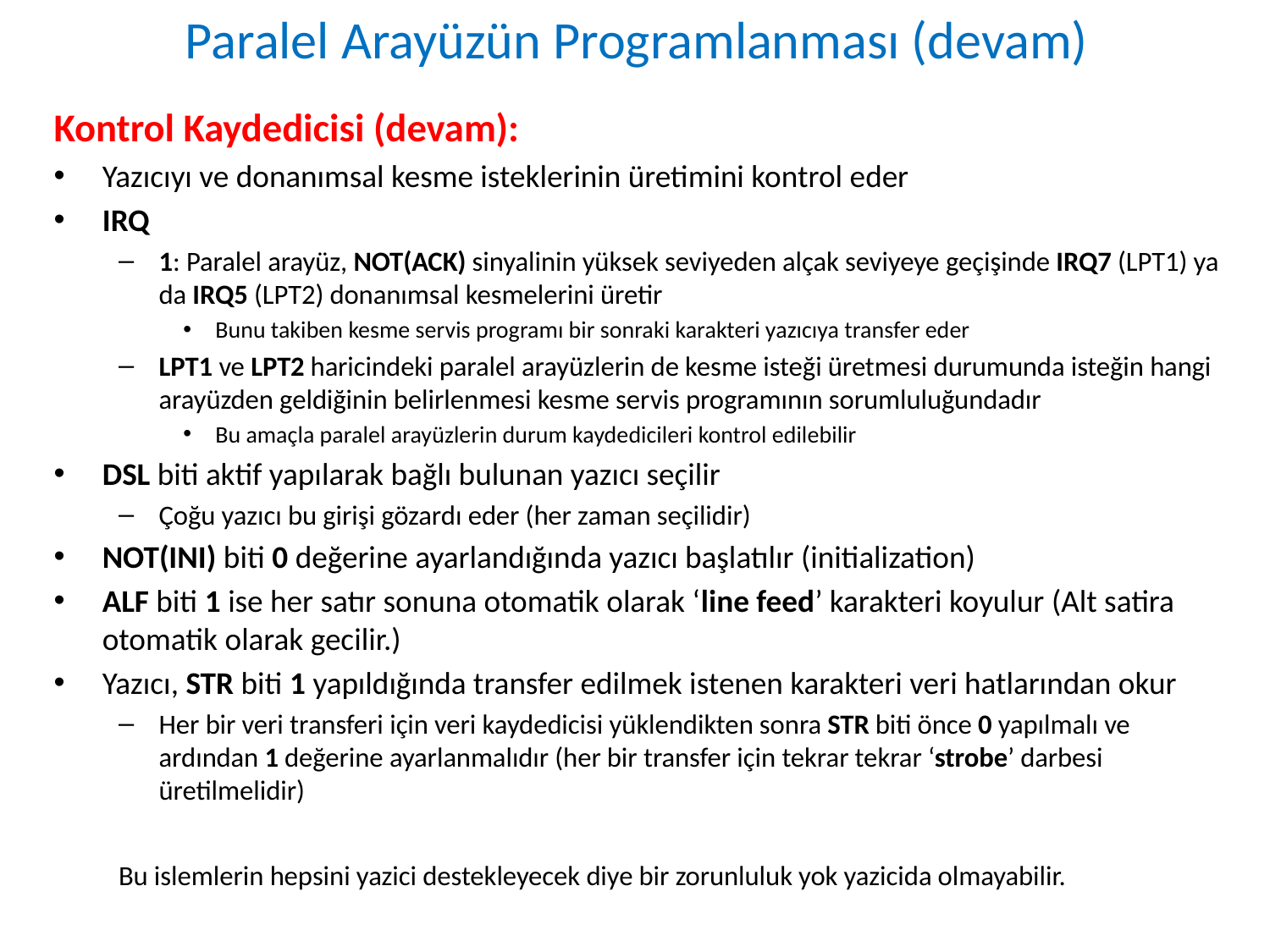

# Paralel Arayüzün Programlanması (devam)
Kontrol Kaydedicisi (devam):
Yazıcıyı ve donanımsal kesme isteklerinin üretimini kontrol eder
IRQ
1: Paralel arayüz, NOT(ACK) sinyalinin yüksek seviyeden alçak seviyeye geçişinde IRQ7 (LPT1) ya da IRQ5 (LPT2) donanımsal kesmelerini üretir
Bunu takiben kesme servis programı bir sonraki karakteri yazıcıya transfer eder
LPT1 ve LPT2 haricindeki paralel arayüzlerin de kesme isteği üretmesi durumunda isteğin hangi arayüzden geldiğinin belirlenmesi kesme servis programının sorumluluğundadır
Bu amaçla paralel arayüzlerin durum kaydedicileri kontrol edilebilir
DSL biti aktif yapılarak bağlı bulunan yazıcı seçilir
Çoğu yazıcı bu girişi gözardı eder (her zaman seçilidir)
NOT(INI) biti 0 değerine ayarlandığında yazıcı başlatılır (initialization)
ALF biti 1 ise her satır sonuna otomatik olarak ‘line feed’ karakteri koyulur (Alt satira otomatik olarak gecilir.)
Yazıcı, STR biti 1 yapıldığında transfer edilmek istenen karakteri veri hatlarından okur
Her bir veri transferi için veri kaydedicisi yüklendikten sonra STR biti önce 0 yapılmalı ve ardından 1 değerine ayarlanmalıdır (her bir transfer için tekrar tekrar ‘strobe’ darbesi üretilmelidir)

Bu islemlerin hepsini yazici destekleyecek diye bir zorunluluk yok yazicida olmayabilir.